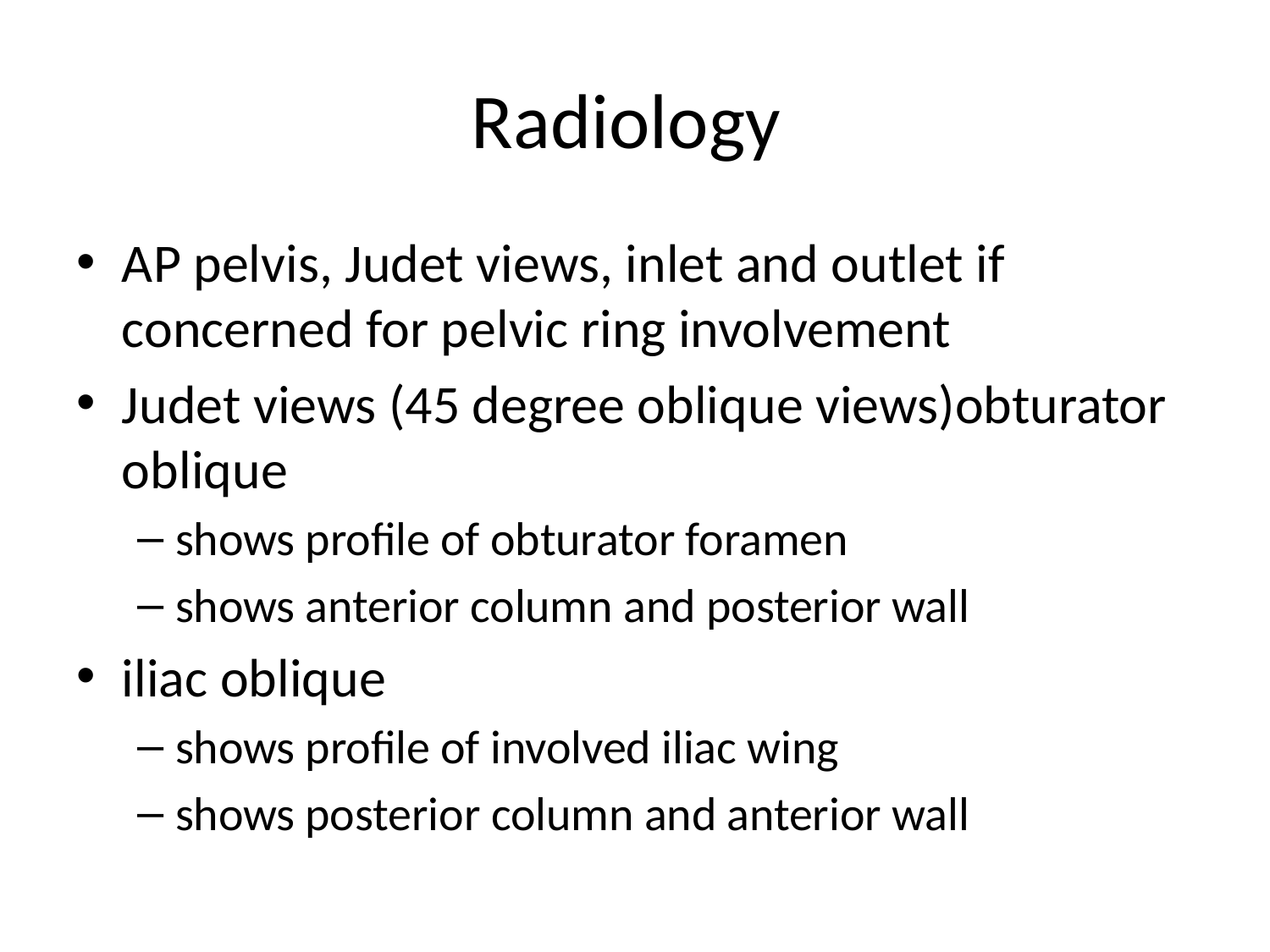

# Radiology
AP pelvis, Judet views, inlet and outlet if concerned for pelvic ring involvement
Judet views (45 degree oblique views)obturator oblique
shows profile of obturator foramen
shows anterior column and posterior wall
iliac oblique
shows profile of involved iliac wing
shows posterior column and anterior wall